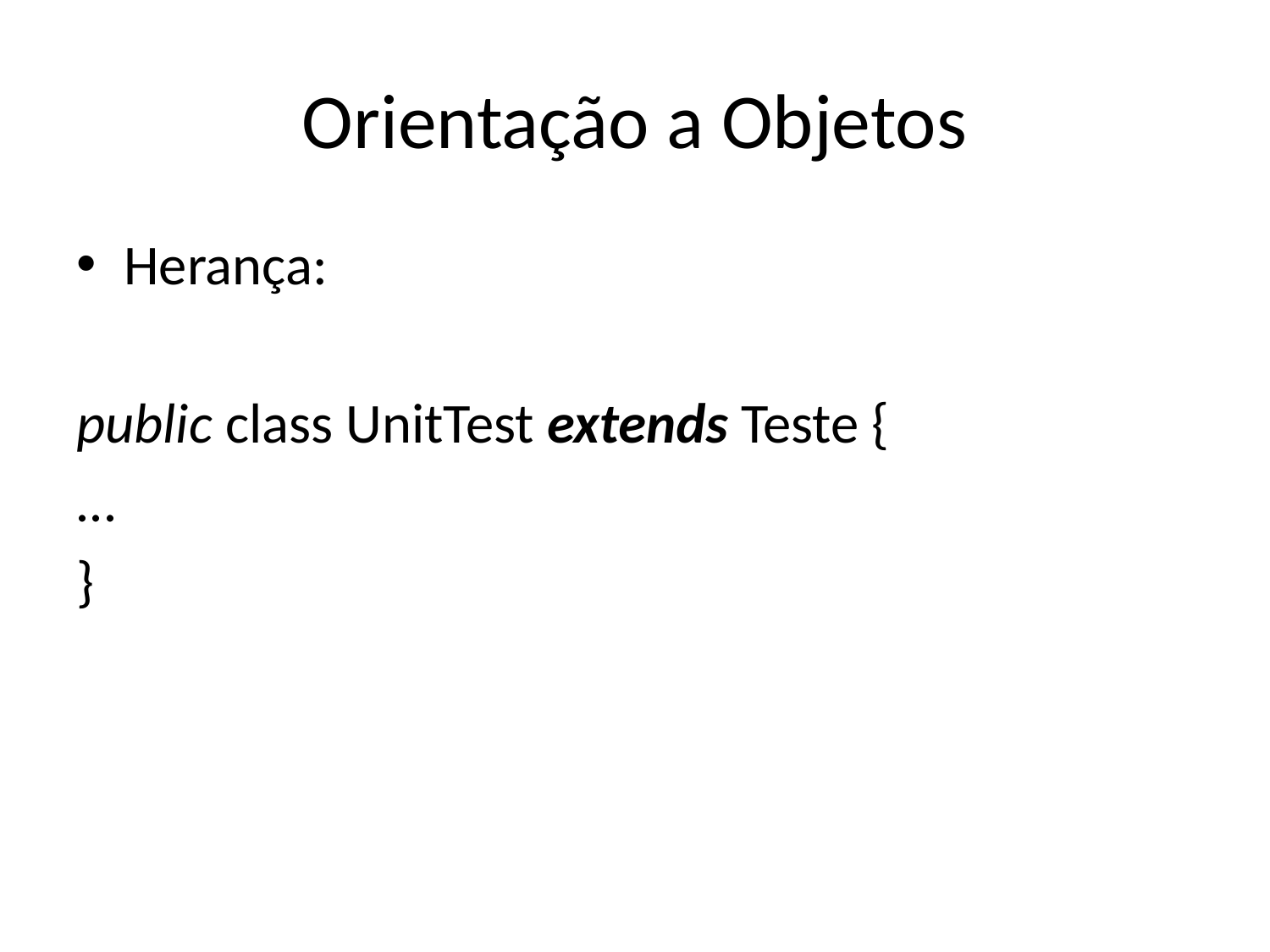

# Orientação a Objetos
Herança:

public class UnitTest extends Teste {
...
}